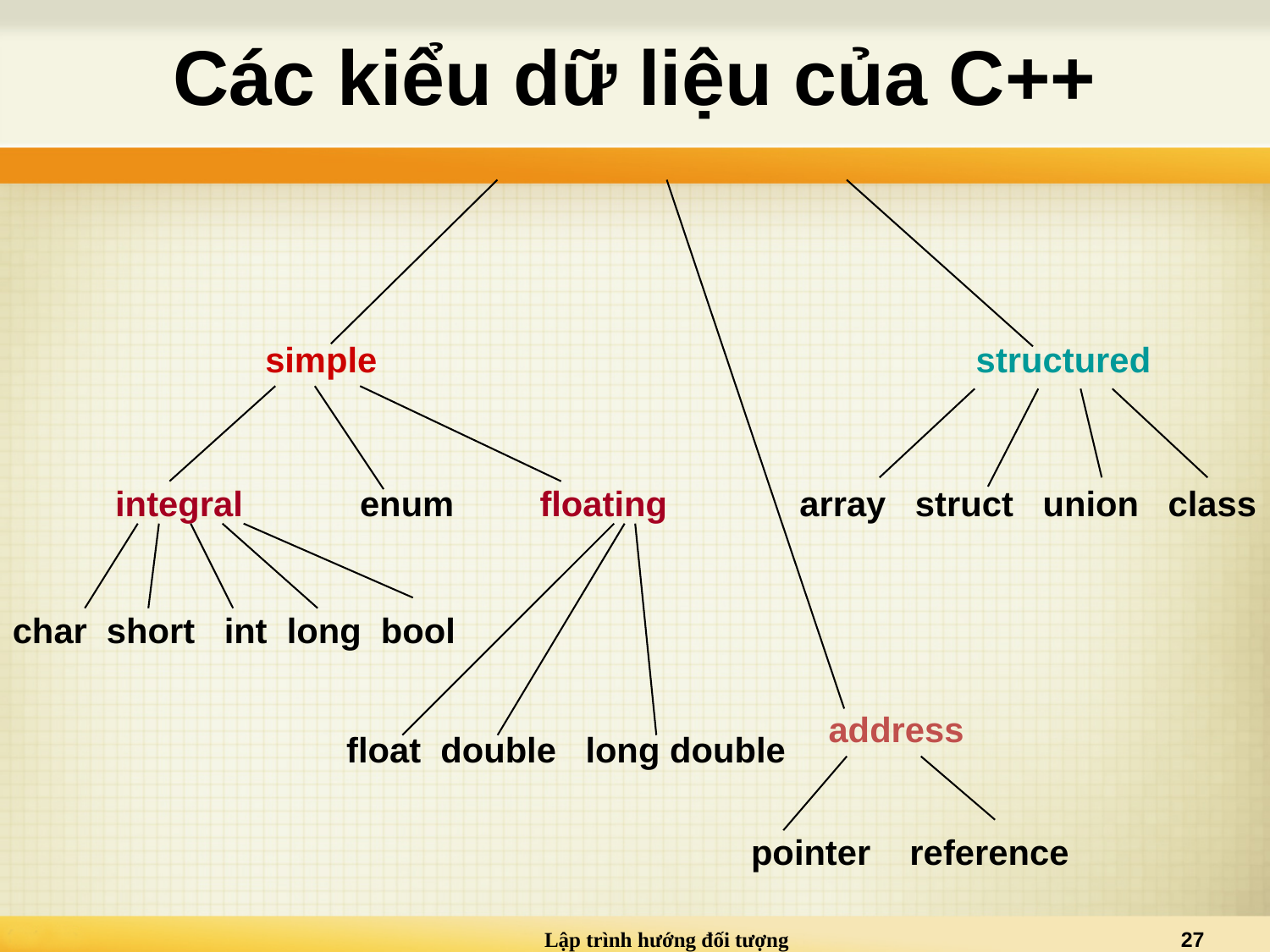

# Các kiểu dữ liệu của C++

simple
structured

 integral            enum
floating

float  double   long double
array   struct   union   class

char  short   int  long  bool
 address

pointer    reference
Lập trình hướng đối tượng
27